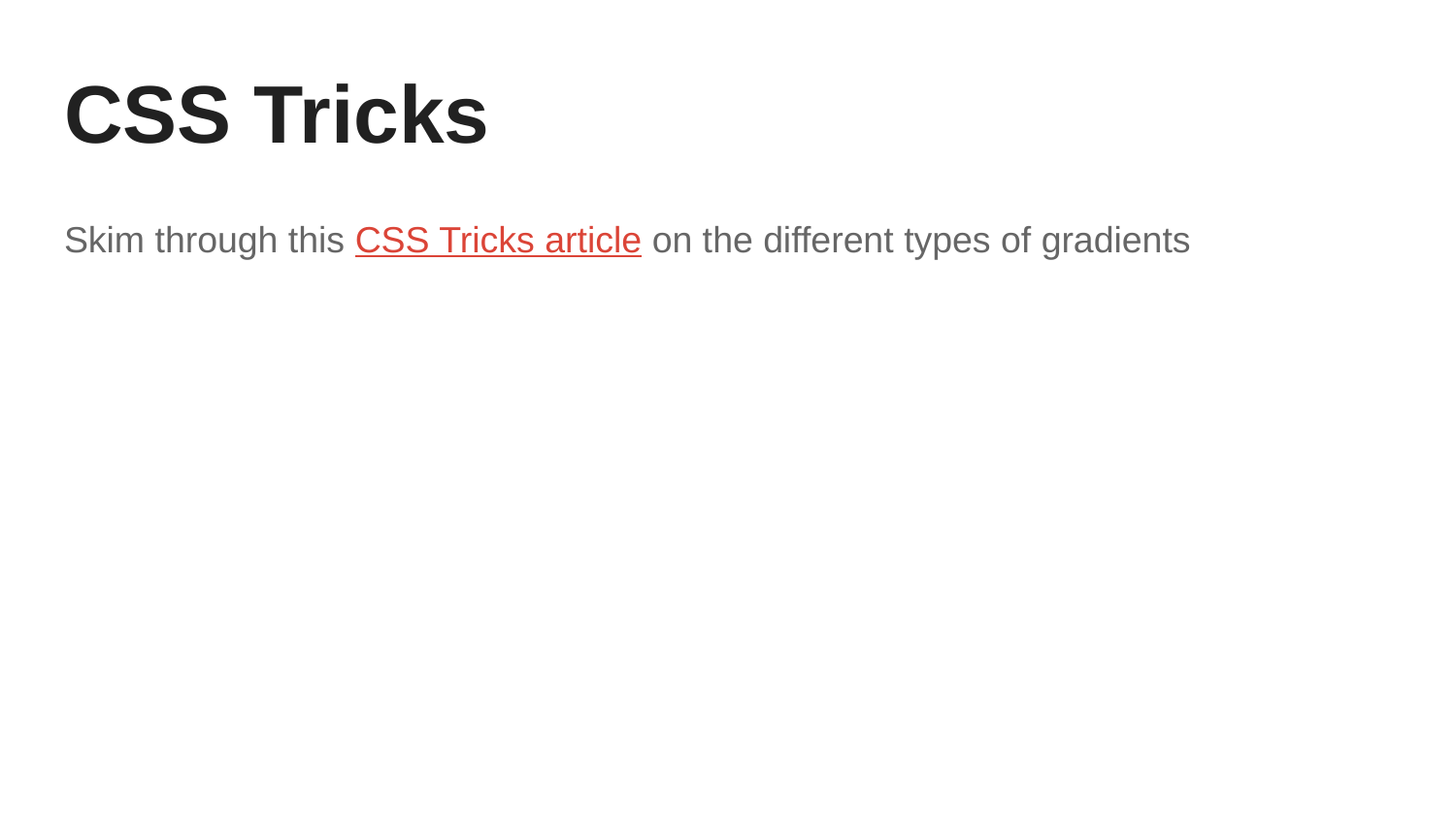

# CSS Tricks
Skim through this CSS Tricks article on the different types of gradients